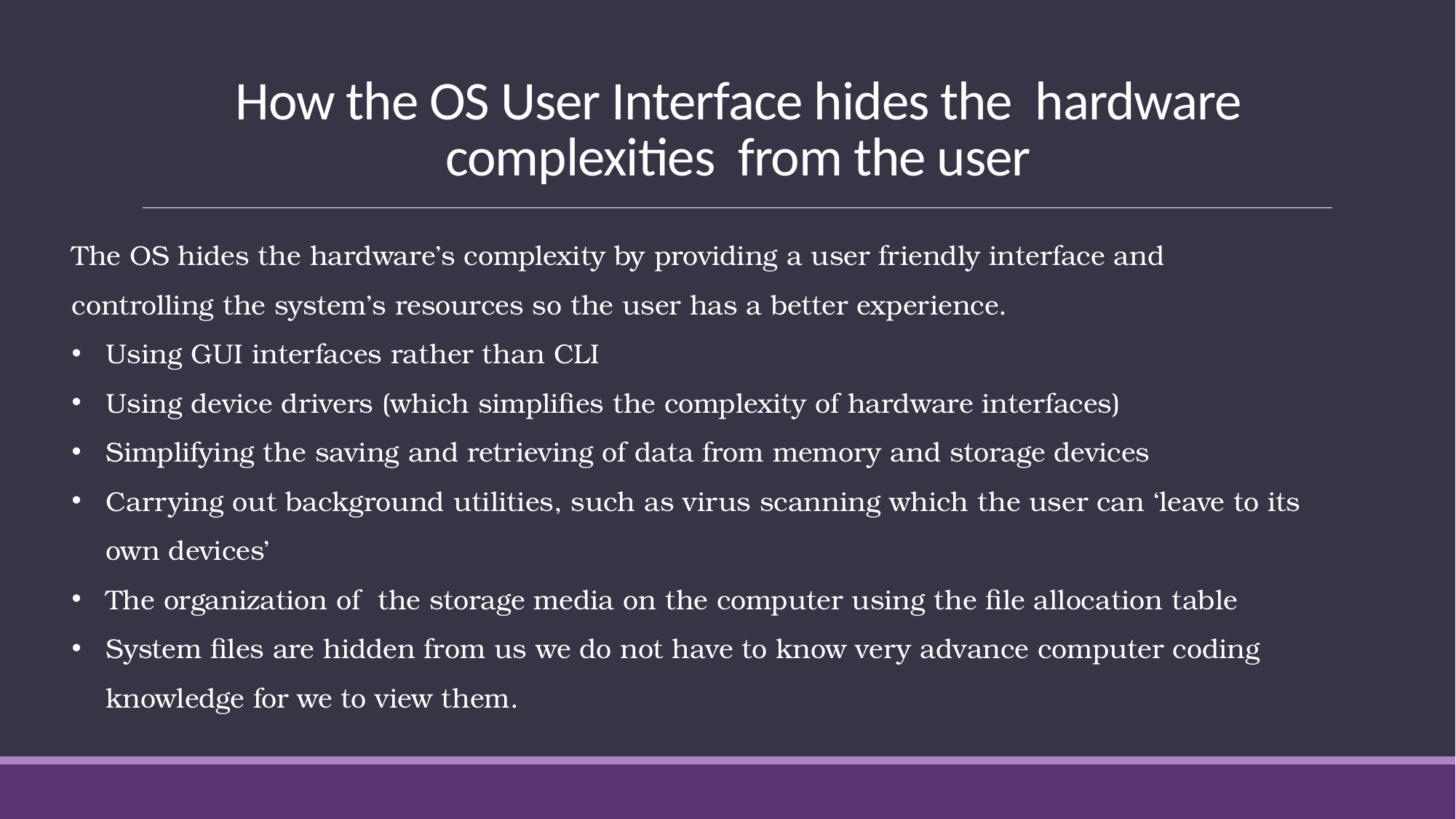

# How the OS User Interface hides the  hardware complexities  from the user
The OS hides the hardware’s complexity by providing a user friendly interface and controlling the system’s resources so the user has a better experience.
Using GUI interfaces rather than CLI
Using device drivers (which simplifies the complexity of hardware interfaces)
Simplifying the saving and retrieving of data from memory and storage devices
Carrying out background utilities, such as virus scanning which the user can ‘leave to its own devices’
The organization of  the storage media on the computer using the file allocation table
System files are hidden from us we do not have to know very advance computer coding knowledge for we to view them.